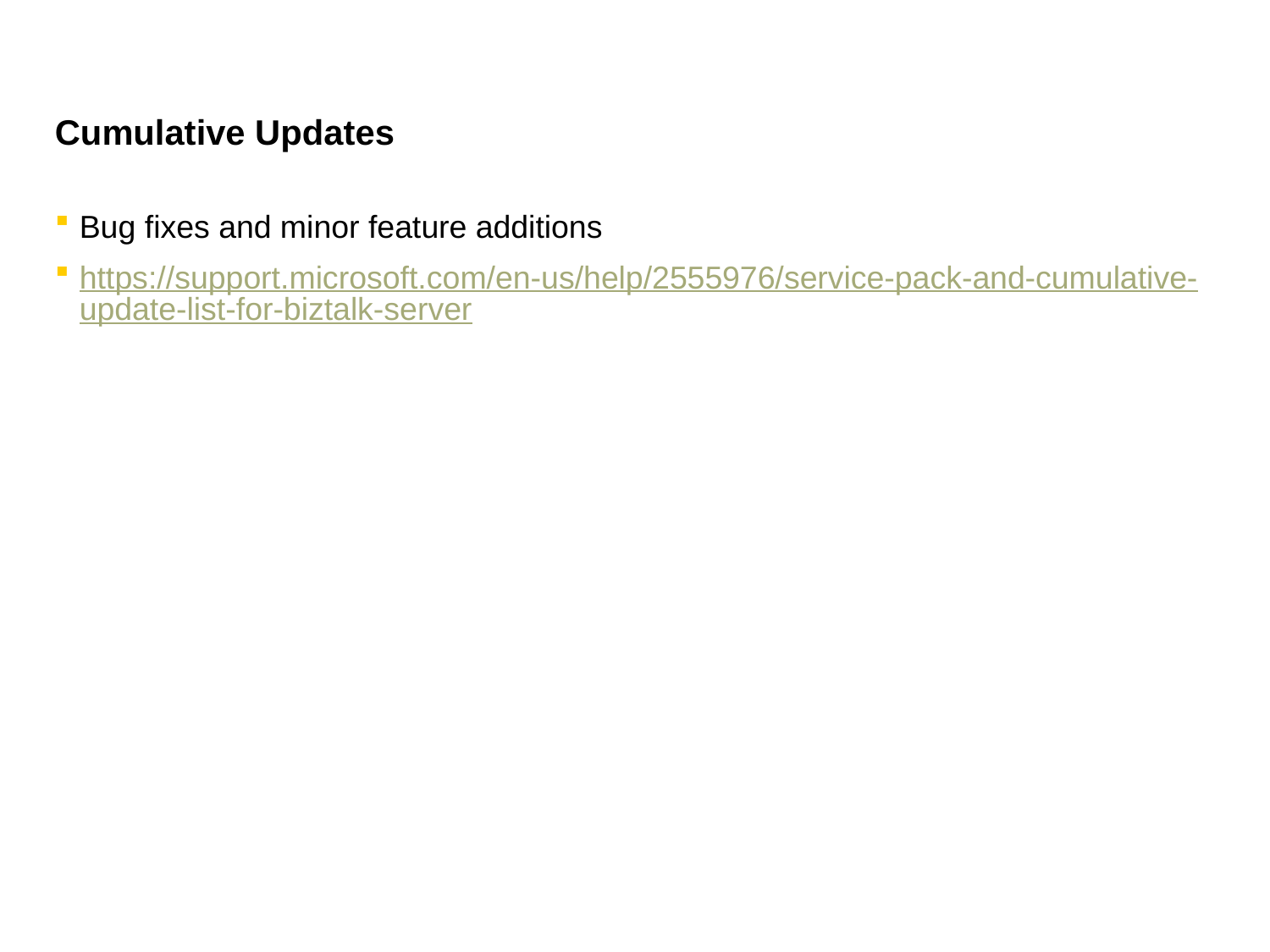

# Cumulative Updates
Bug fixes and minor feature additions
https://support.microsoft.com/en-us/help/2555976/service-pack-and-cumulative-update-list-for-biztalk-server